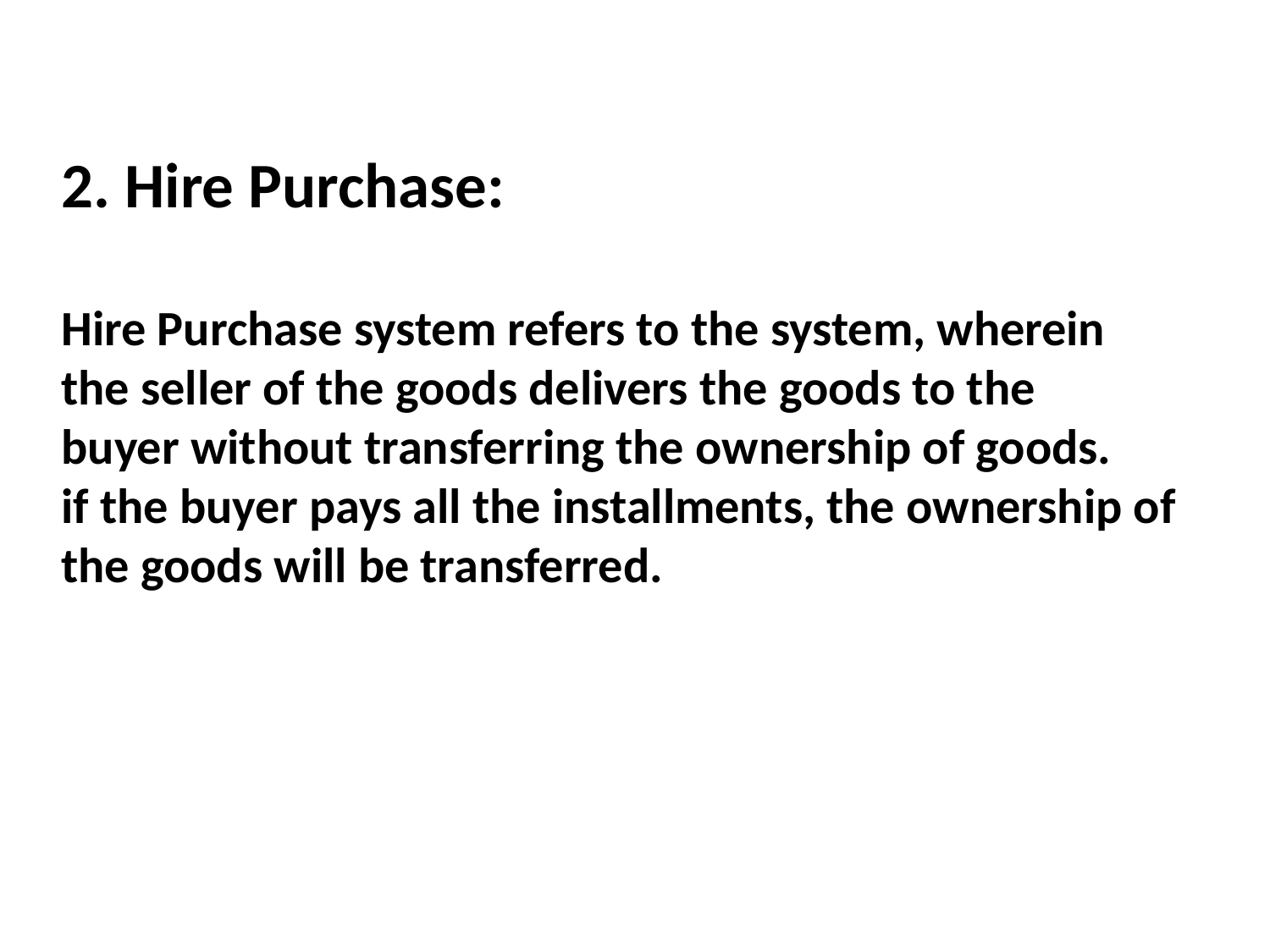

2. Hire Purchase:

Hire Purchase system refers to the system, wherein
the seller of the goods delivers the goods to the
buyer without transferring the ownership of goods.
if the buyer pays all the installments, the ownership of
the goods will be transferred.